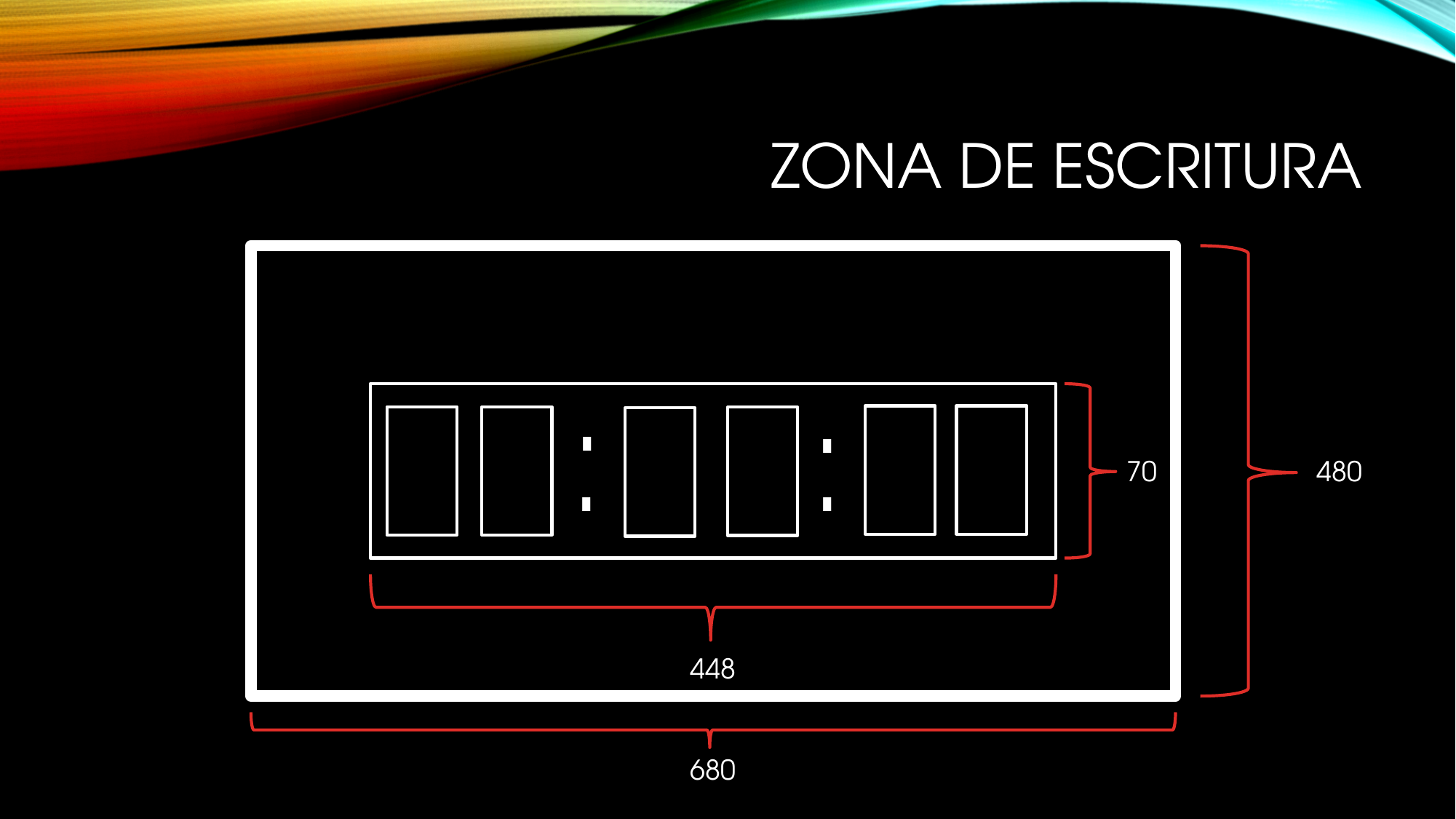

# Zona de escritura

.
.

.
.

70
480
448
680